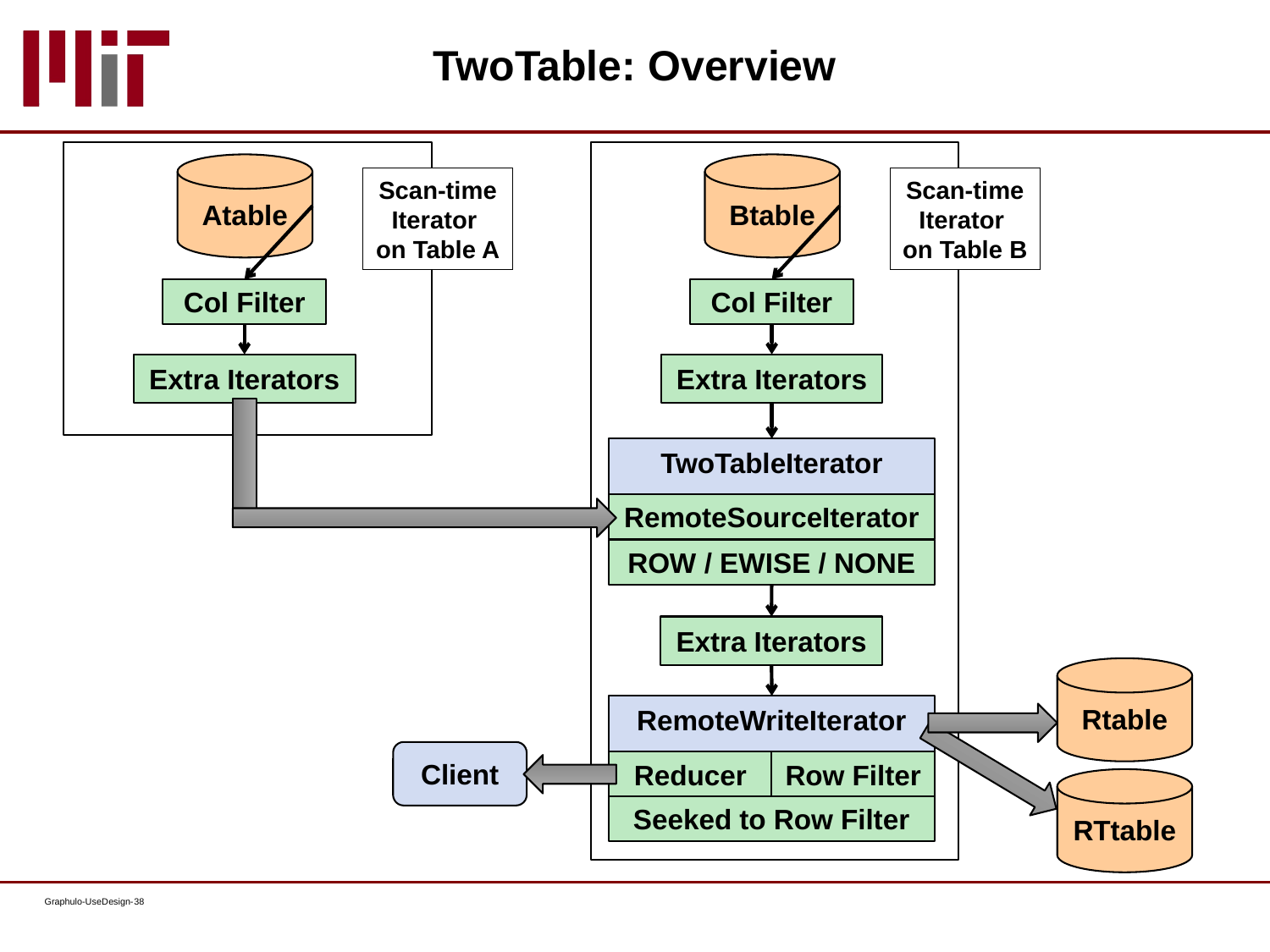

# TwoTable: Overview

Atable
Btable
Scan-time Iterator
on Table A
Scan-time Iterator
on Table B
Col Filter
Col Filter
Extra Iterators
Extra Iterators
TwoTableIterator

RemoteSourceIterator

ROW / EWISE / NONE
Extra Iterators
Rtable
RemoteWriteIterator

Client

Reducer
Row Filter

RTtable
Seeked to Row Filter